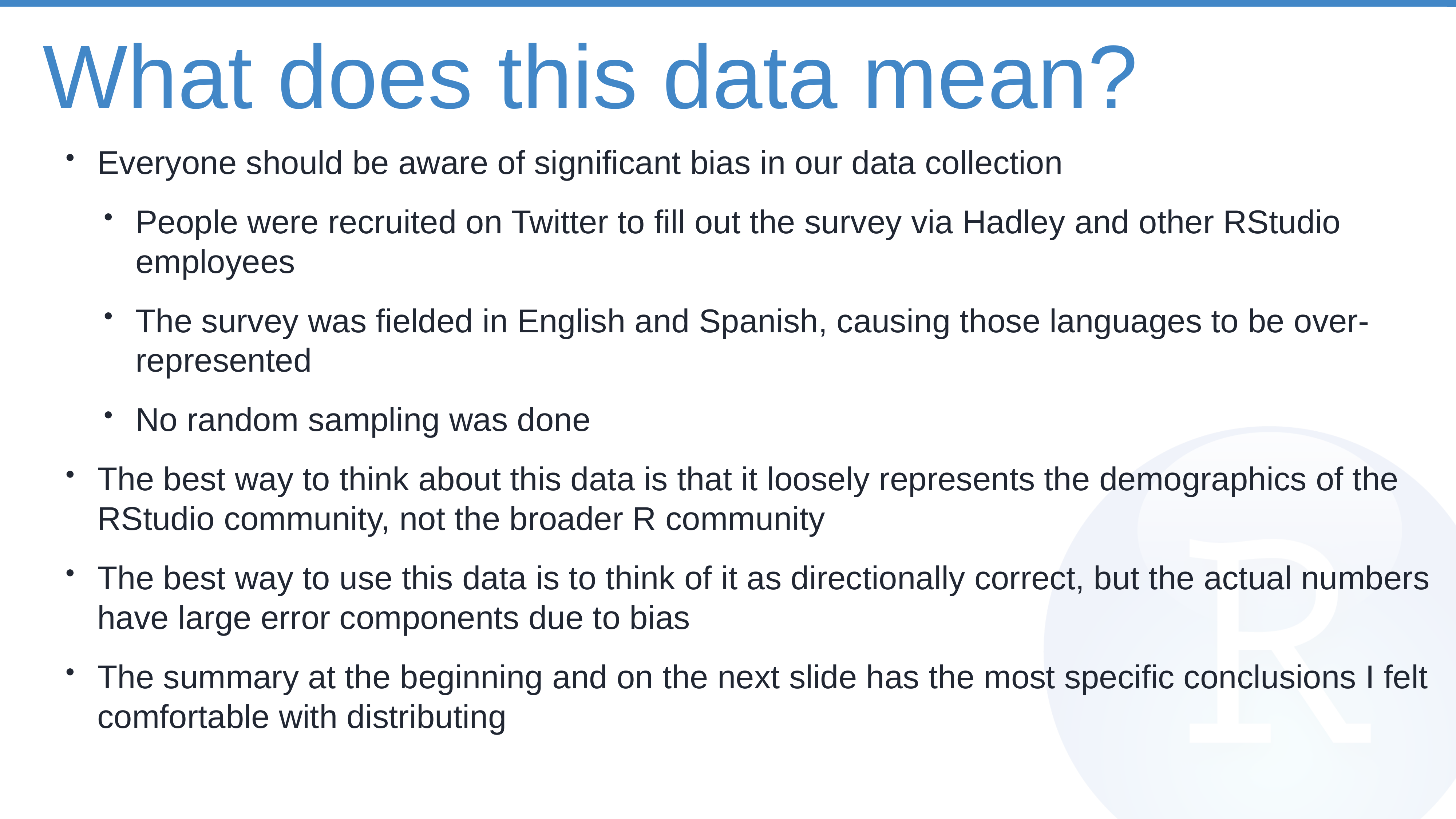

# What does this data mean?
Everyone should be aware of significant bias in our data collection
People were recruited on Twitter to fill out the survey via Hadley and other RStudio employees
The survey was fielded in English and Spanish, causing those languages to be over-represented
No random sampling was done
The best way to think about this data is that it loosely represents the demographics of the RStudio community, not the broader R community
The best way to use this data is to think of it as directionally correct, but the actual numbers have large error components due to bias
The summary at the beginning and on the next slide has the most specific conclusions I felt comfortable with distributing